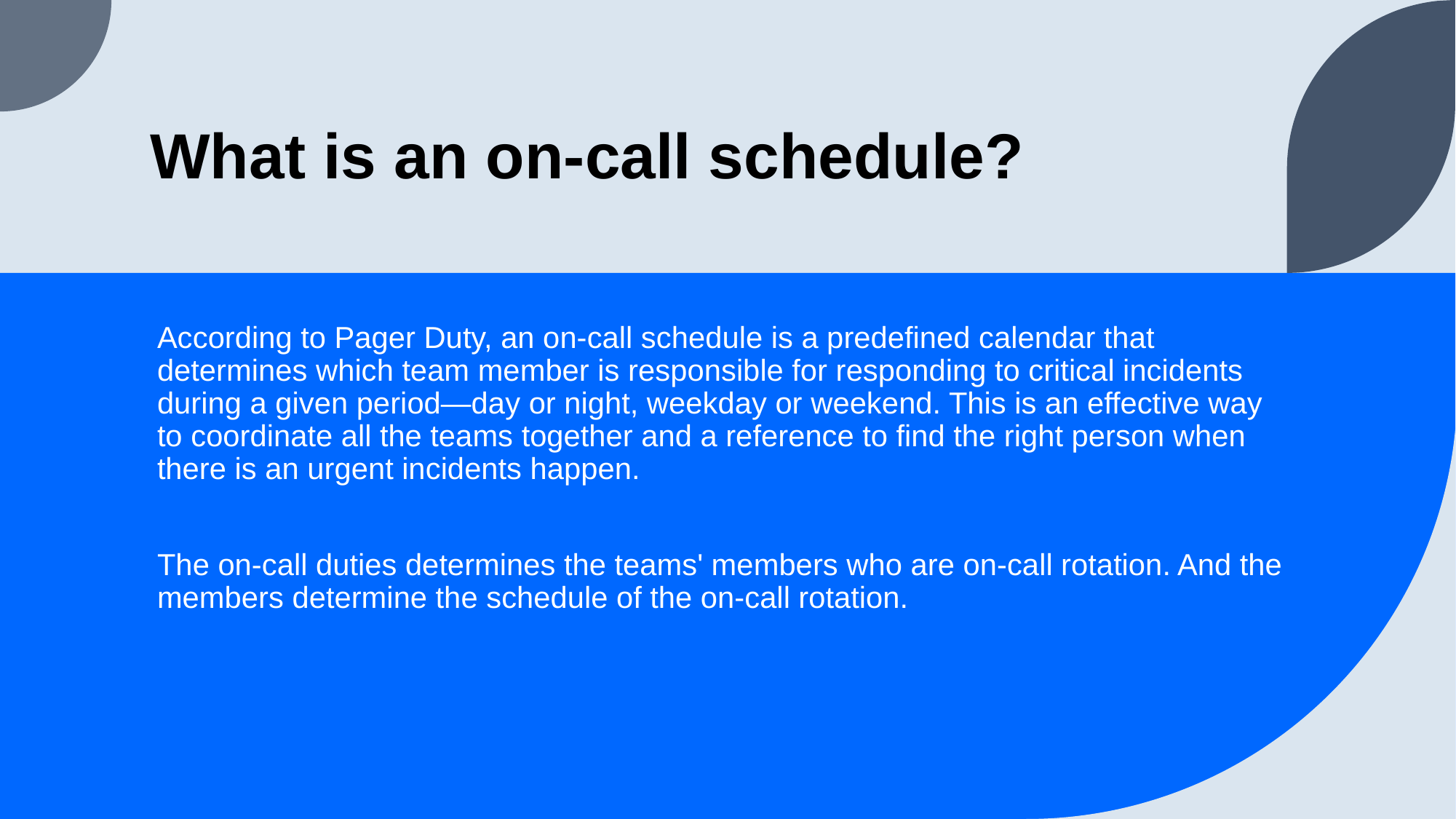

# What is an on-call schedule?
According to Pager Duty, an on-call schedule is a predefined calendar that determines which team member is responsible for responding to critical incidents during a given period—day or night, weekday or weekend. This is an effective way to coordinate all the teams together and a reference to find the right person when there is an urgent incidents happen.

The on-call duties determines the teams' members who are on-call rotation. And the members determine the schedule of the on-call rotation.